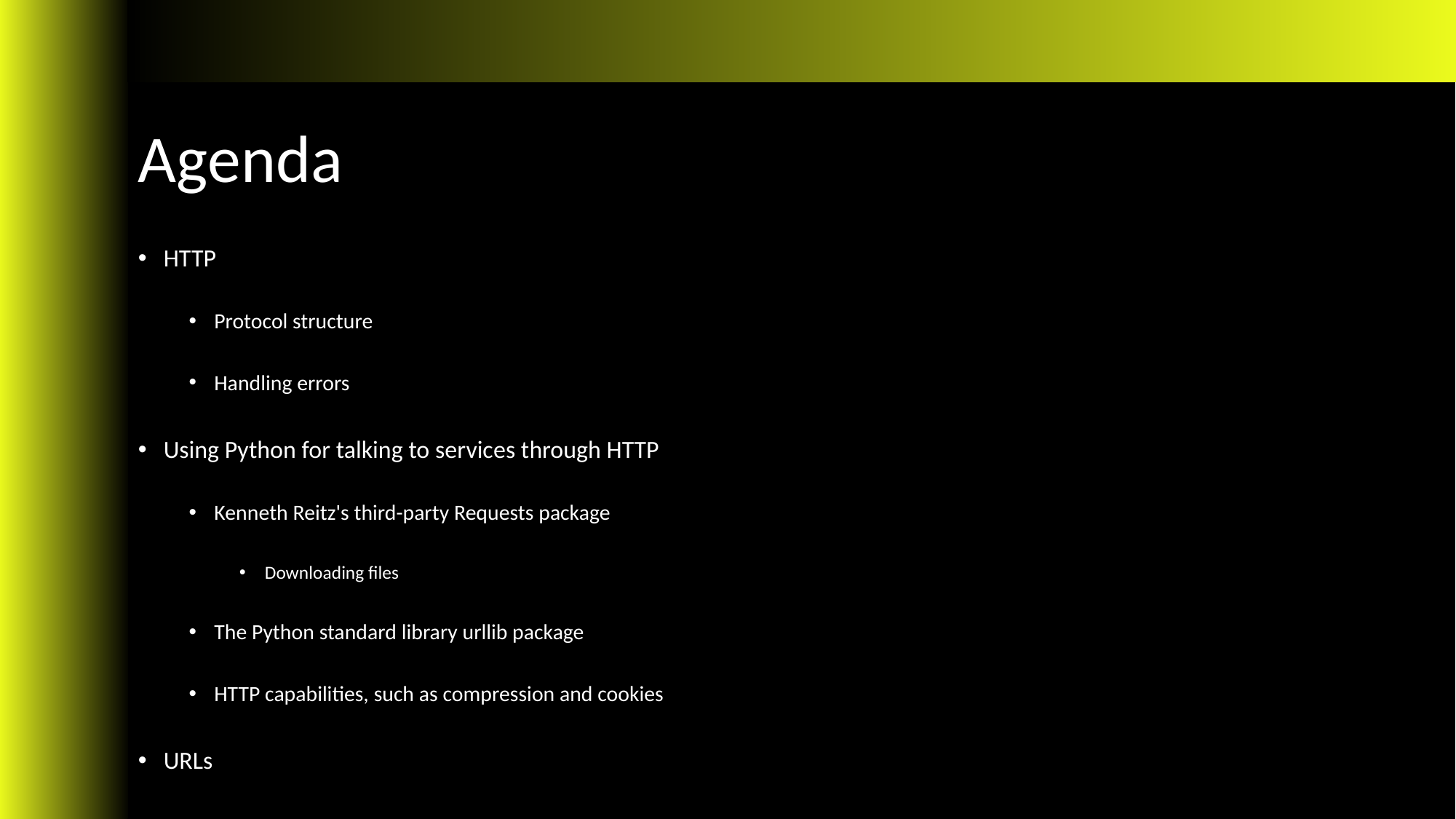

# Agenda
HTTP

Protocol structure

Handling errors

Using Python for talking to services through HTTP

Kenneth Reitz's third-party Requests package

Downloading files

The Python standard library urllib package

HTTP capabilities, such as compression and cookies

URLs